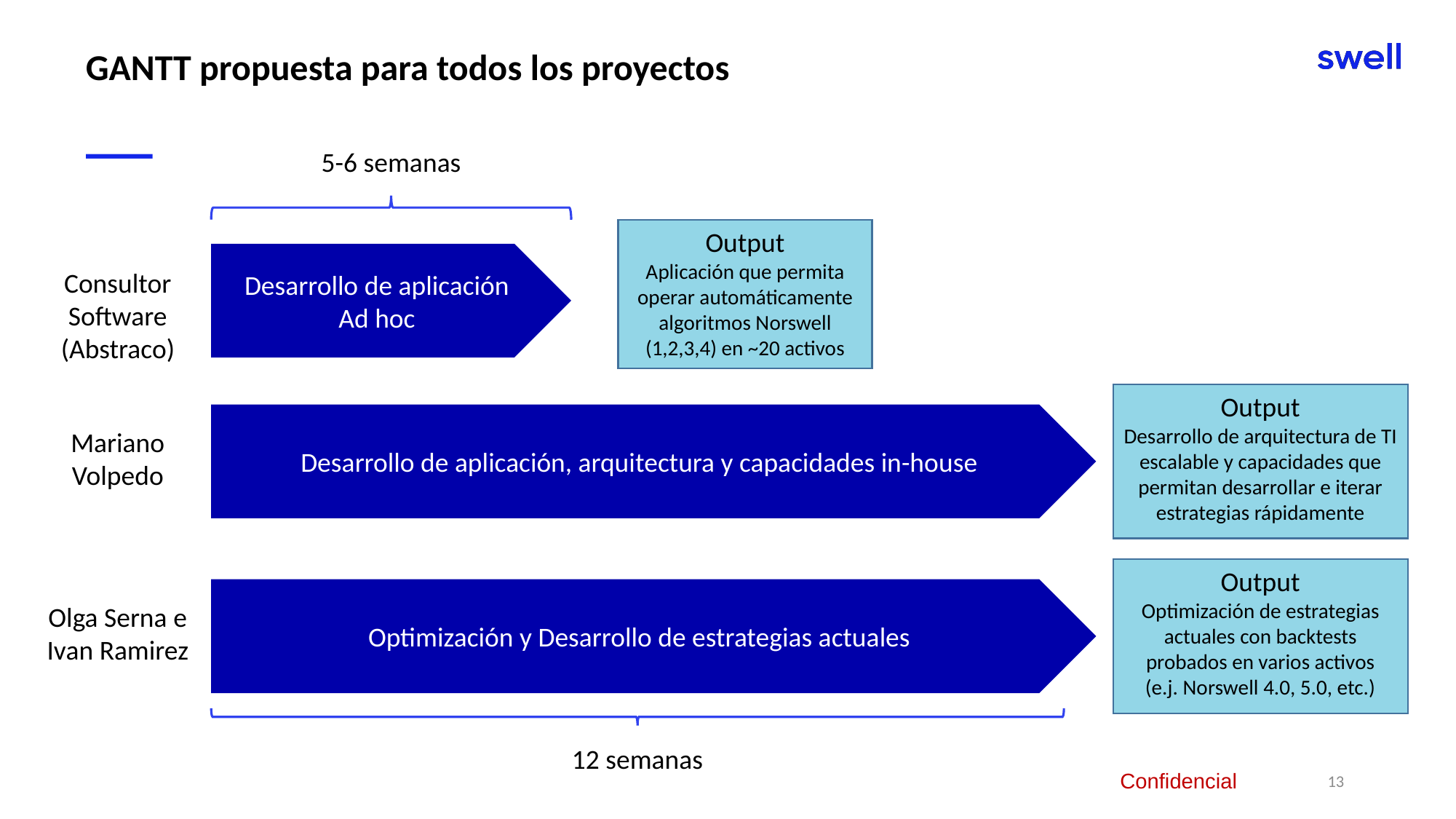

# GANTT propuesta para todos los proyectos
5-6 semanas
Output
Aplicación que permita operar automáticamente algoritmos Norswell (1,2,3,4) en ~20 activos
Desarrollo de aplicación
Ad hoc
Consultor Software
(Abstraco)

Output
Desarrollo de arquitectura de TI escalable y capacidades que permitan desarrollar e iterar estrategias rápidamente
Desarrollo de aplicación, arquitectura y capacidades in-house
Mariano Volpedo
Output
Optimización de estrategias actuales con backtests probados en varios activos
(e.j. Norswell 4.0, 5.0, etc.)
Optimización y Desarrollo de estrategias actuales
Olga Serna e Ivan Ramirez
12 semanas
13